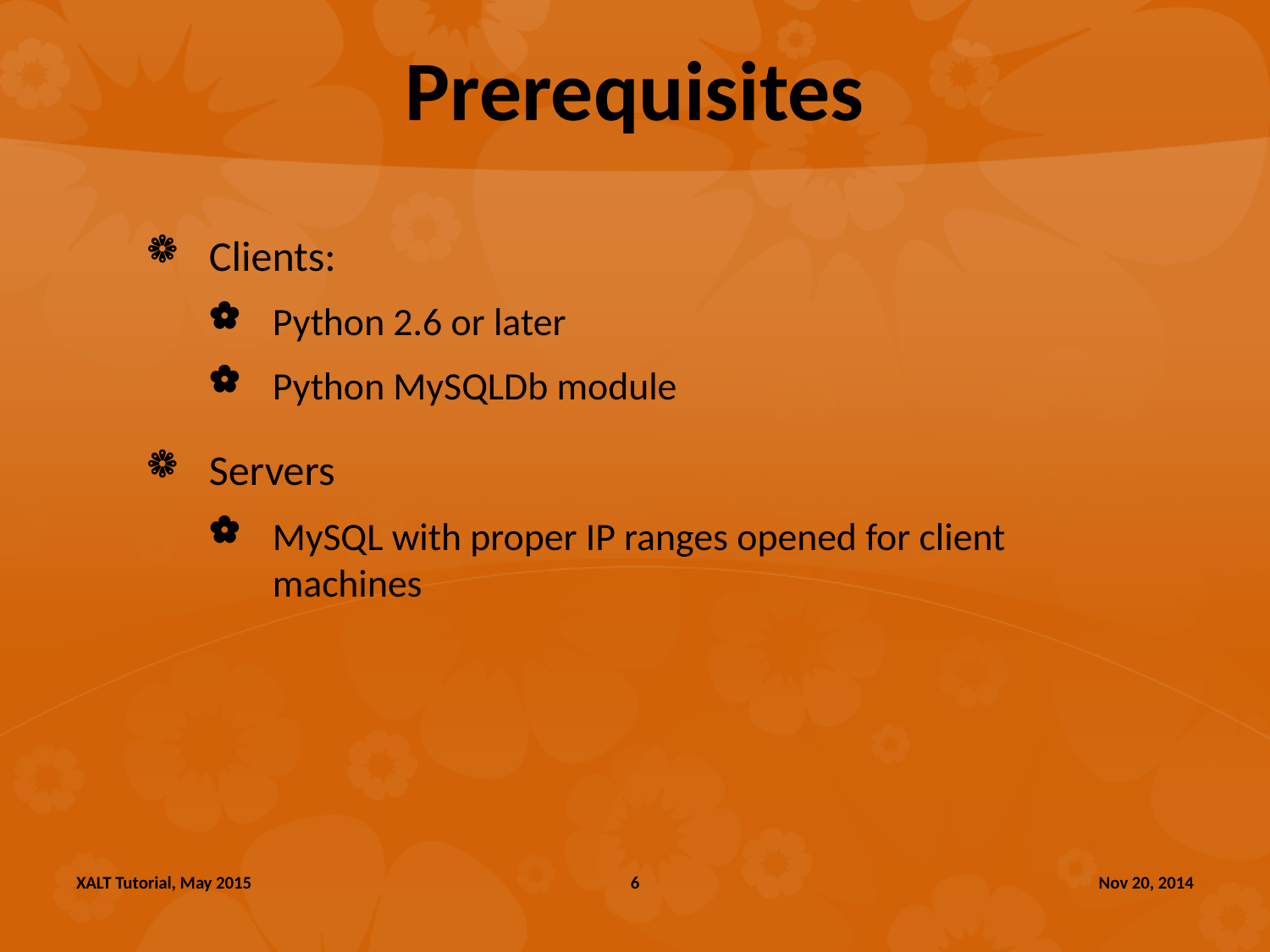

# Prerequisites
Clients:
Python 2.6 or later
Python MySQLDb module
Servers
MySQL with proper IP ranges opened for client machines
XALT Tutorial, May 2015
6
Nov 20, 2014